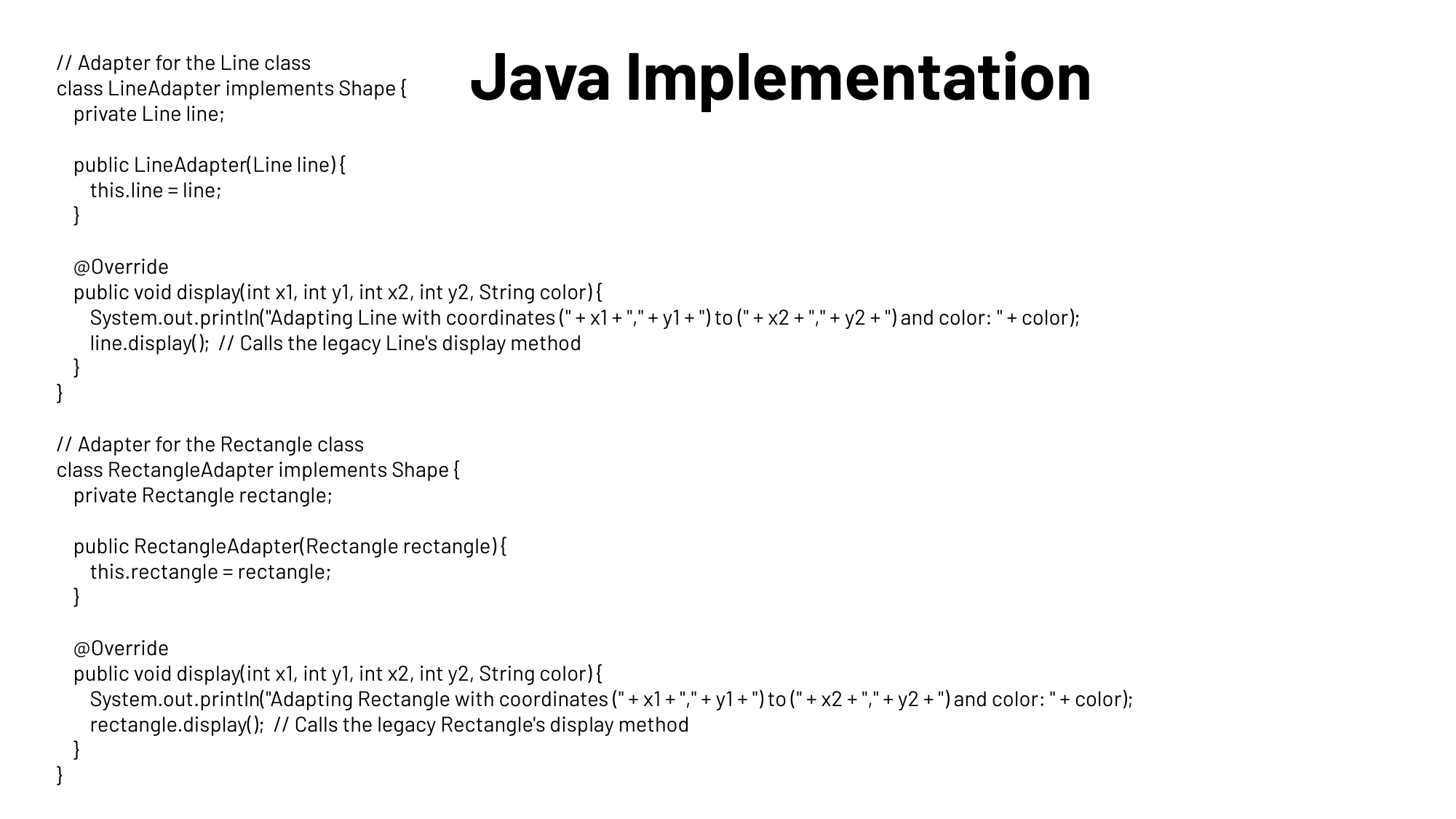

# Java Implementation
// Adapter for the Line class
class LineAdapter implements Shape {
    private Line line;

    public LineAdapter(Line line) {
        this.line = line;
    }

    @Override
    public void display(int x1, int y1, int x2, int y2, String color) {
        System.out.println("Adapting Line with coordinates (" + x1 + "," + y1 + ") to (" + x2 + "," + y2 + ") and color: " + color);
        line.display();  // Calls the legacy Line's display method
    }
}

// Adapter for the Rectangle class
class RectangleAdapter implements Shape {
    private Rectangle rectangle;

    public RectangleAdapter(Rectangle rectangle) {
        this.rectangle = rectangle;
    }

    @Override
    public void display(int x1, int y1, int x2, int y2, String color) {
        System.out.println("Adapting Rectangle with coordinates (" + x1 + "," + y1 + ") to (" + x2 + "," + y2 + ") and color: " + color);
        rectangle.display();  // Calls the legacy Rectangle's display method
    }
}